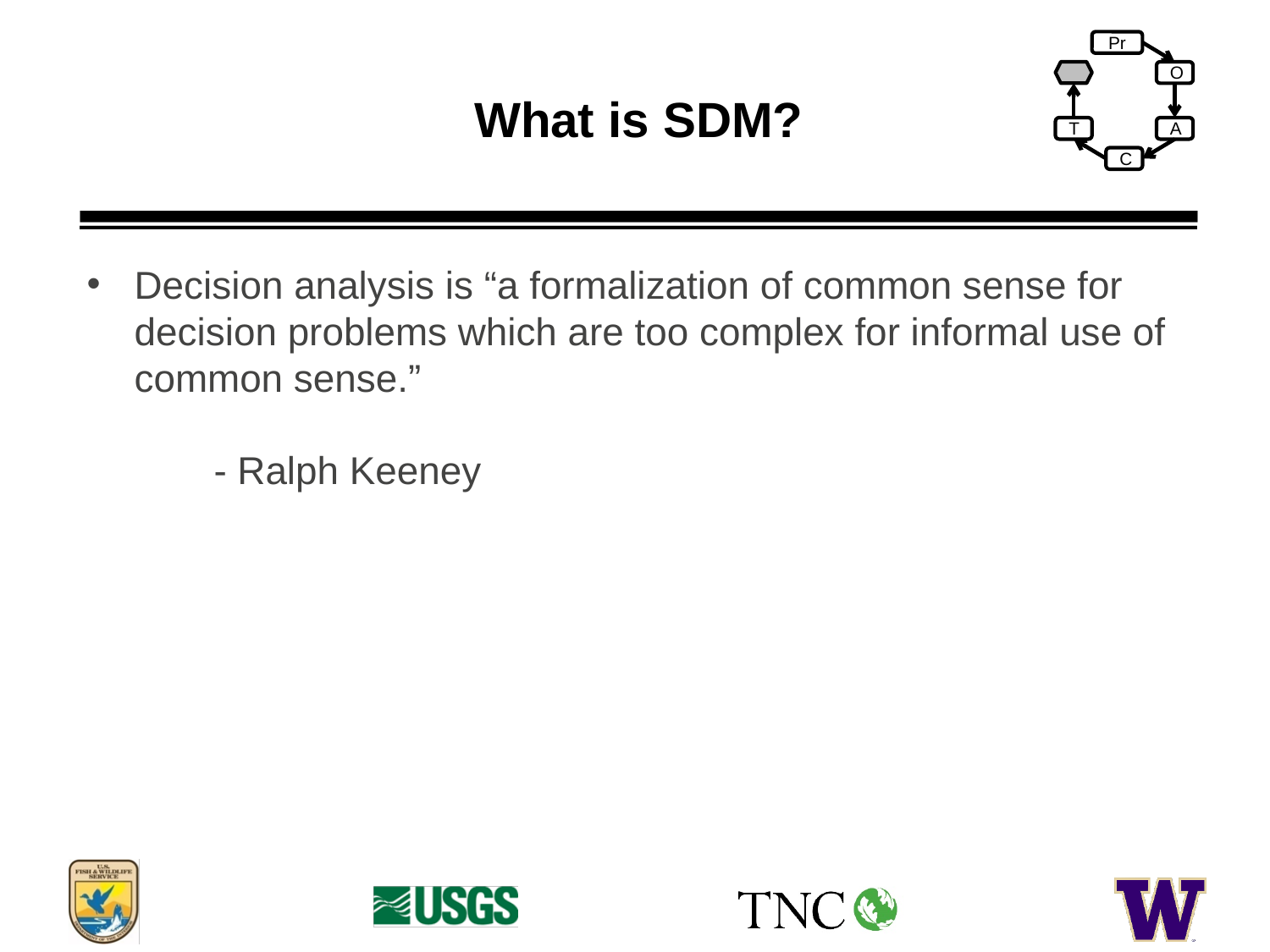

Pr

O
T
A
C
# What is SDM?
Decision analysis is “a formalization of common sense for decision problems which are too complex for informal use of common sense.”

	- Ralph Keeney